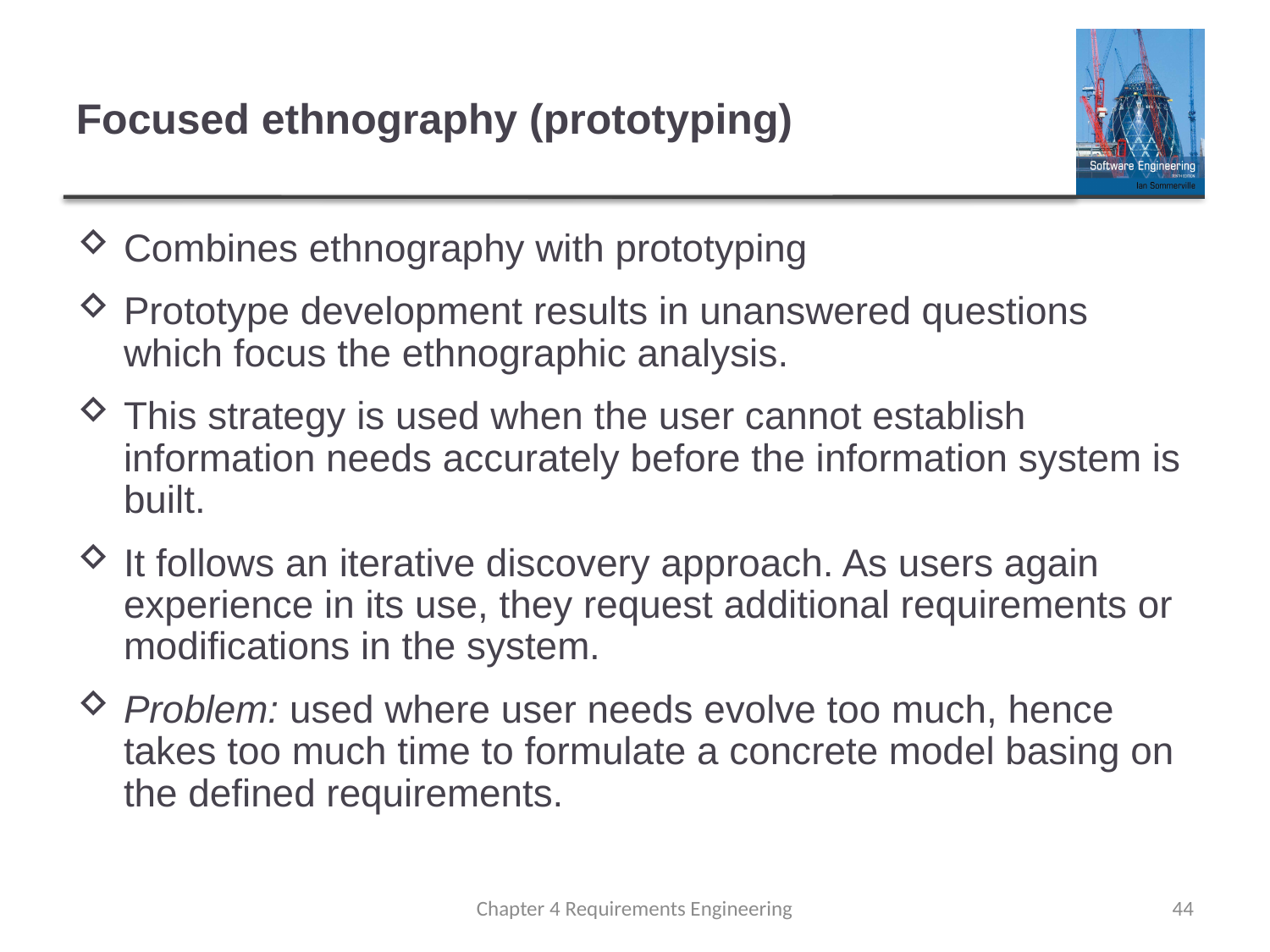

# Focused ethnography (prototyping)
Combines ethnography with prototyping
Prototype development results in unanswered questions which focus the ethnographic analysis.
This strategy is used when the user cannot establish information needs accurately before the information system is built.
It follows an iterative discovery approach. As users again experience in its use, they request additional requirements or modifications in the system.
Problem: used where user needs evolve too much, hence takes too much time to formulate a concrete model basing on the defined requirements.
Chapter 4 Requirements Engineering
44